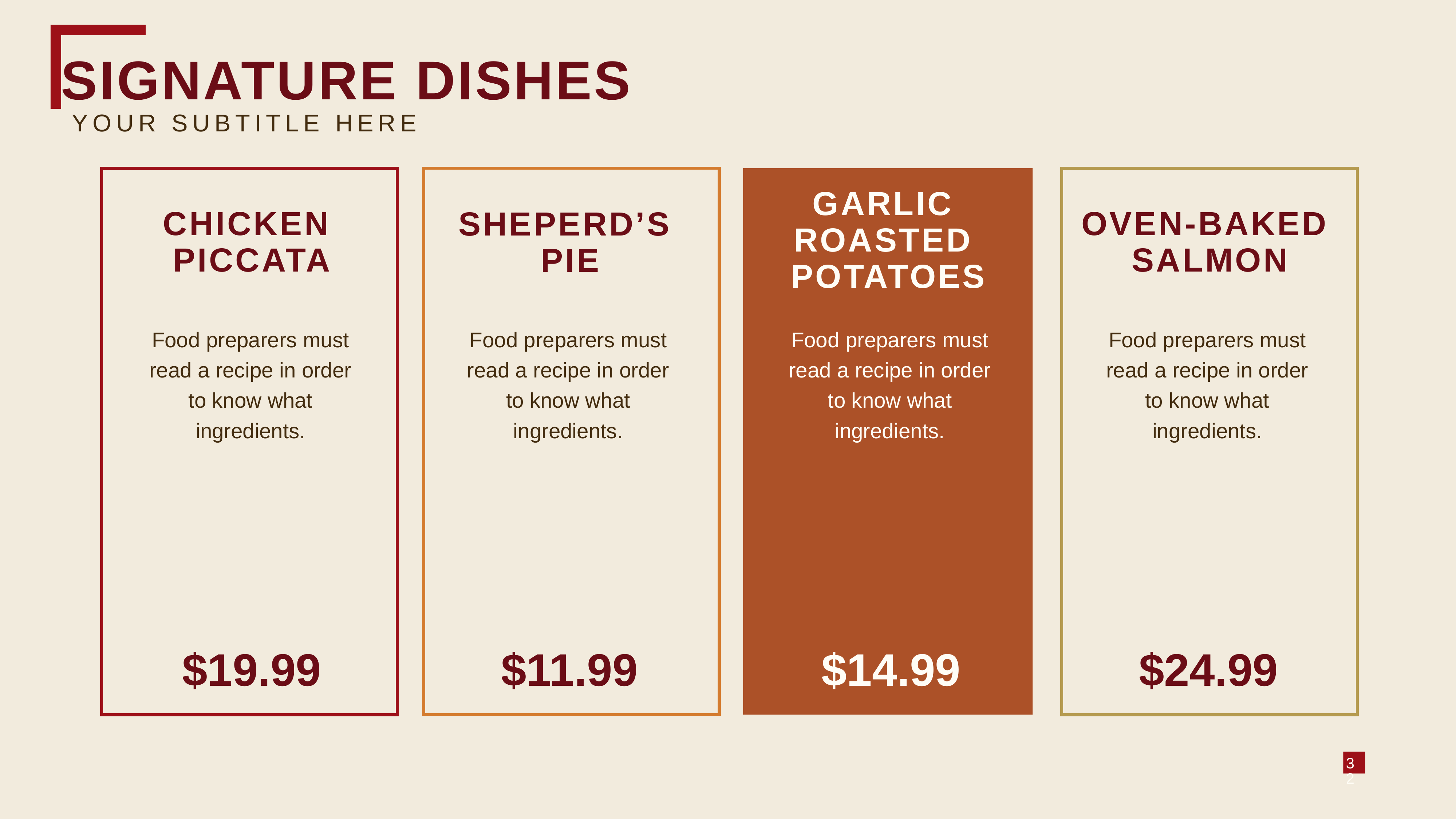

SIGNATURE DISHES
YOUR SUBTITLE HERE

GARLIC
ROASTED
POTATOES
CHICKEN
PICCATA
OVEN-BAKED
SALMON
SHEPERD’S
PIE
Food preparers must read a recipe in order to know what ingredients.
Food preparers must read a recipe in order to know what ingredients.
Food preparers must read a recipe in order to know what ingredients.
Food preparers must read a recipe in order to know what ingredients.

$19.99
$11.99
$14.99
$24.99